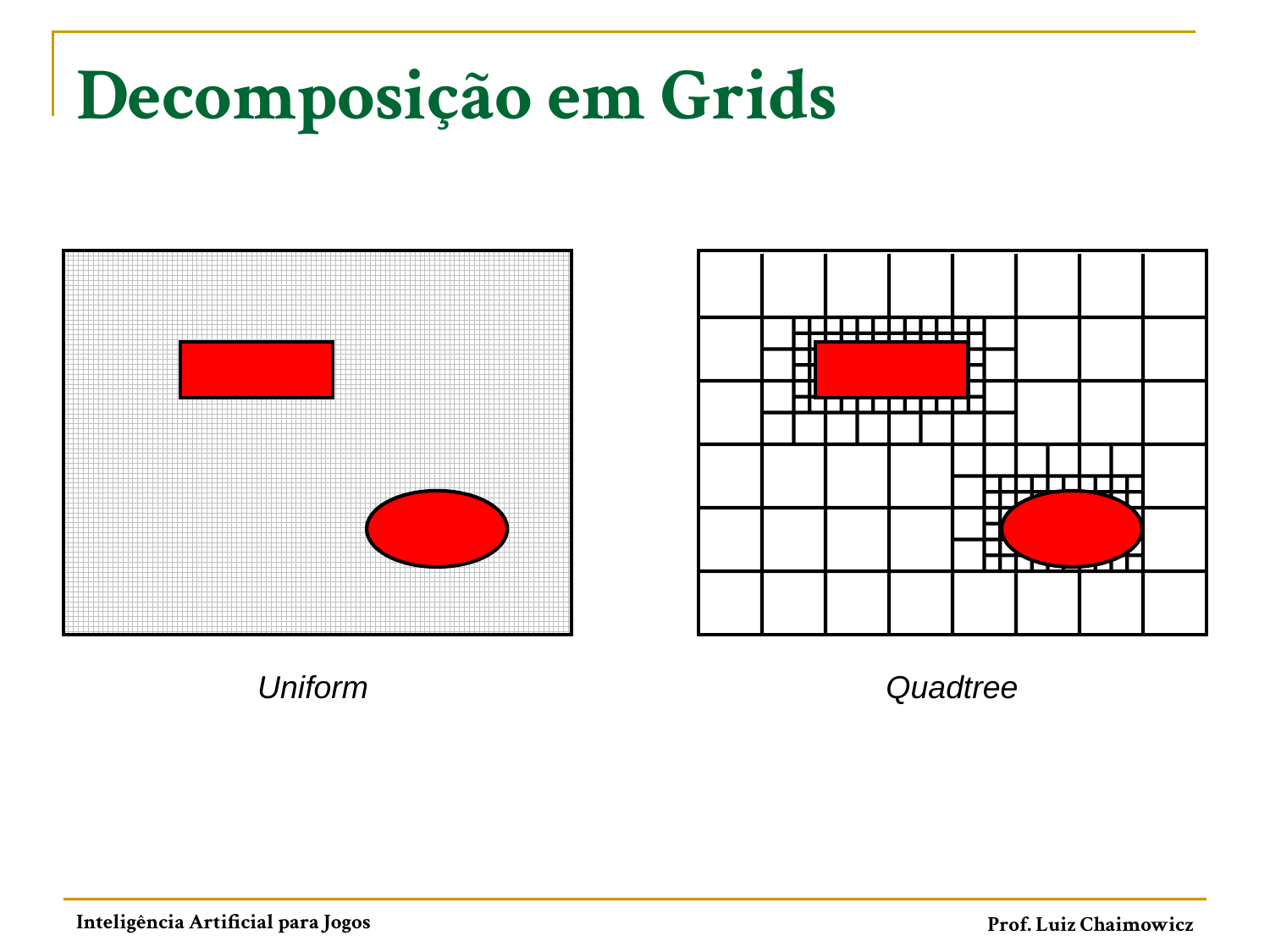

# Decomposição em Grids

Uniform
Quadtree
Inteligência Artificial para Jogos